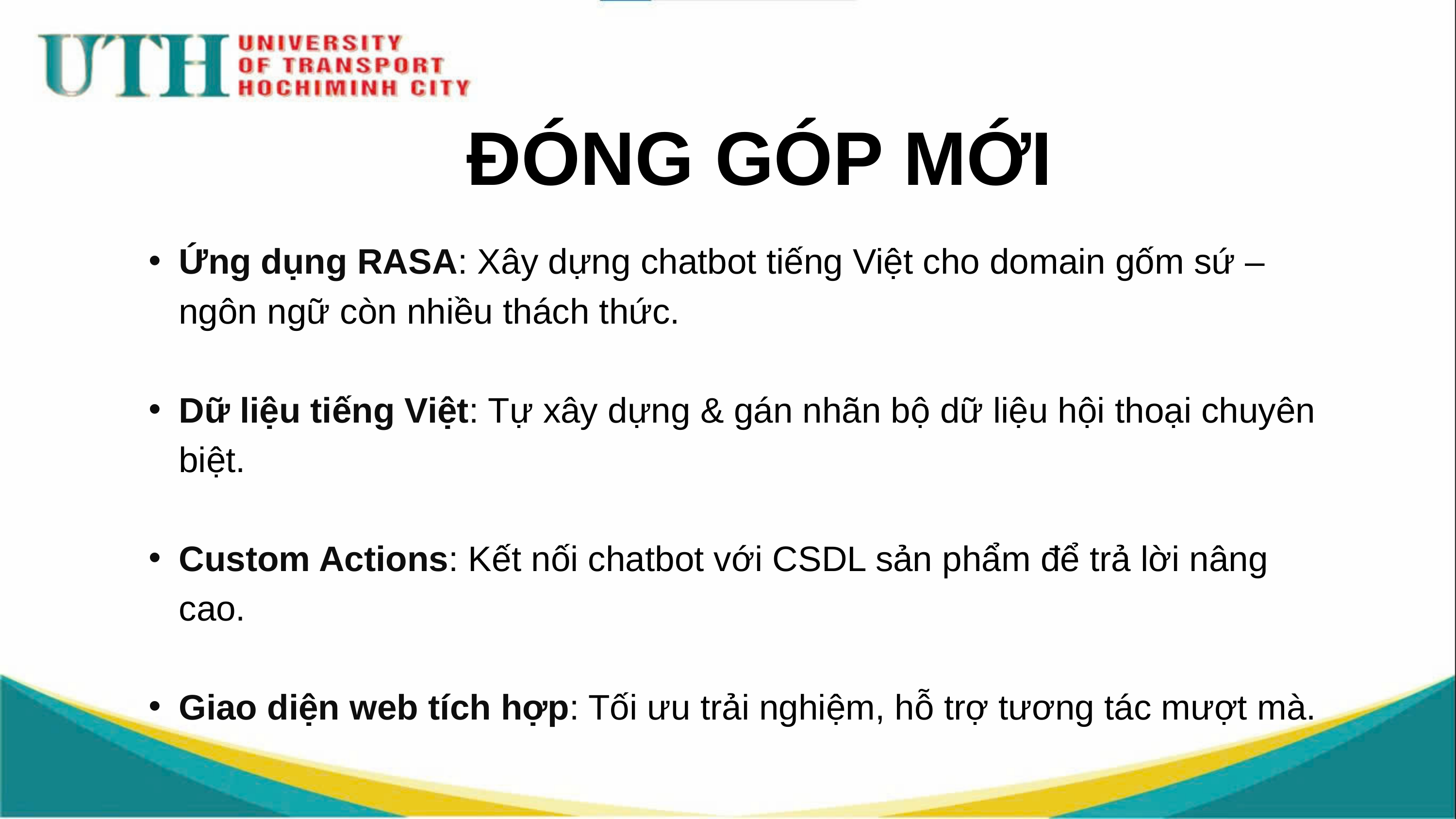

ĐÓNG GÓP MỚI
Ứng dụng RASA: Xây dựng chatbot tiếng Việt cho domain gốm sứ – ngôn ngữ còn nhiều thách thức.

Dữ liệu tiếng Việt: Tự xây dựng & gán nhãn bộ dữ liệu hội thoại chuyên biệt.

Custom Actions: Kết nối chatbot với CSDL sản phẩm để trả lời nâng cao.

Giao diện web tích hợp: Tối ưu trải nghiệm, hỗ trợ tương tác mượt mà.